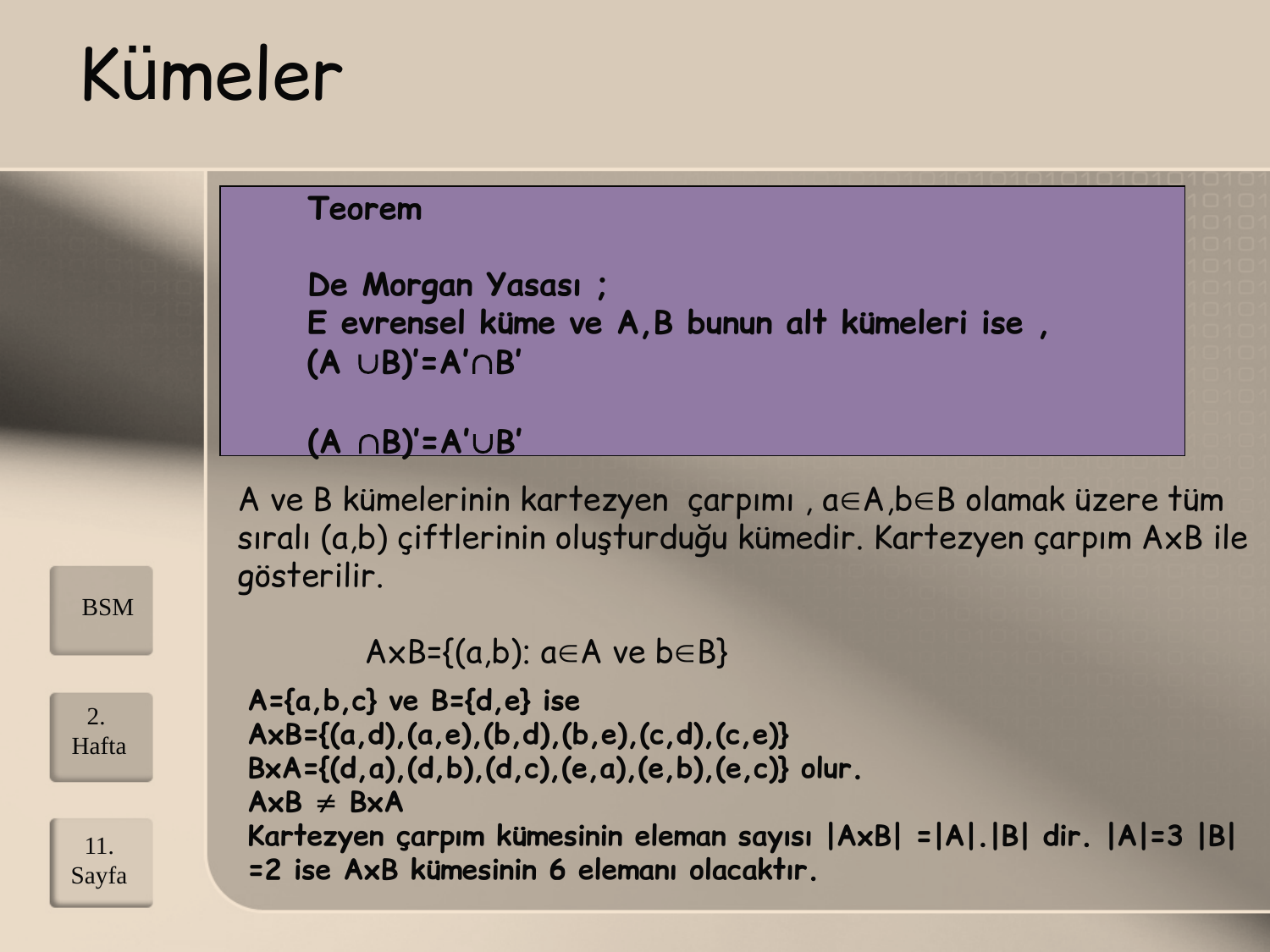

# Kümeler
Teorem

De Morgan Yasası ;
E evrensel küme ve A,B bunun alt kümeleri ise ,

(A ∪B)’=A’∩B’
(A ∩B)’=A’∪B’
A ve B kümelerinin kartezyen  çarpımı , a∈A,b∈B olamak üzere tüm sıralı (a,b) çiftlerinin oluşturduğu kümedir. Kartezyen çarpım AxB ile gösterilir.

	AxB={(a,b): a∈A ve b∈B}

BSM
A={a,b,c} ve B={d,e} ise
AxB={(a,d),(a,e),(b,d),(b,e),(c,d),(c,e)}
BxA={(d,a),(d,b),(d,c),(e,a),(e,b),(e,c)} olur.
AxB ≠ BxA
Kartezyen çarpım kümesinin eleman sayısı |AxB| =|A|.|B| dir. |A|=3 |B|=2 ise AxB kümesinin 6 elemanı olacaktır.

2.  Hafta
11.
Sayfa